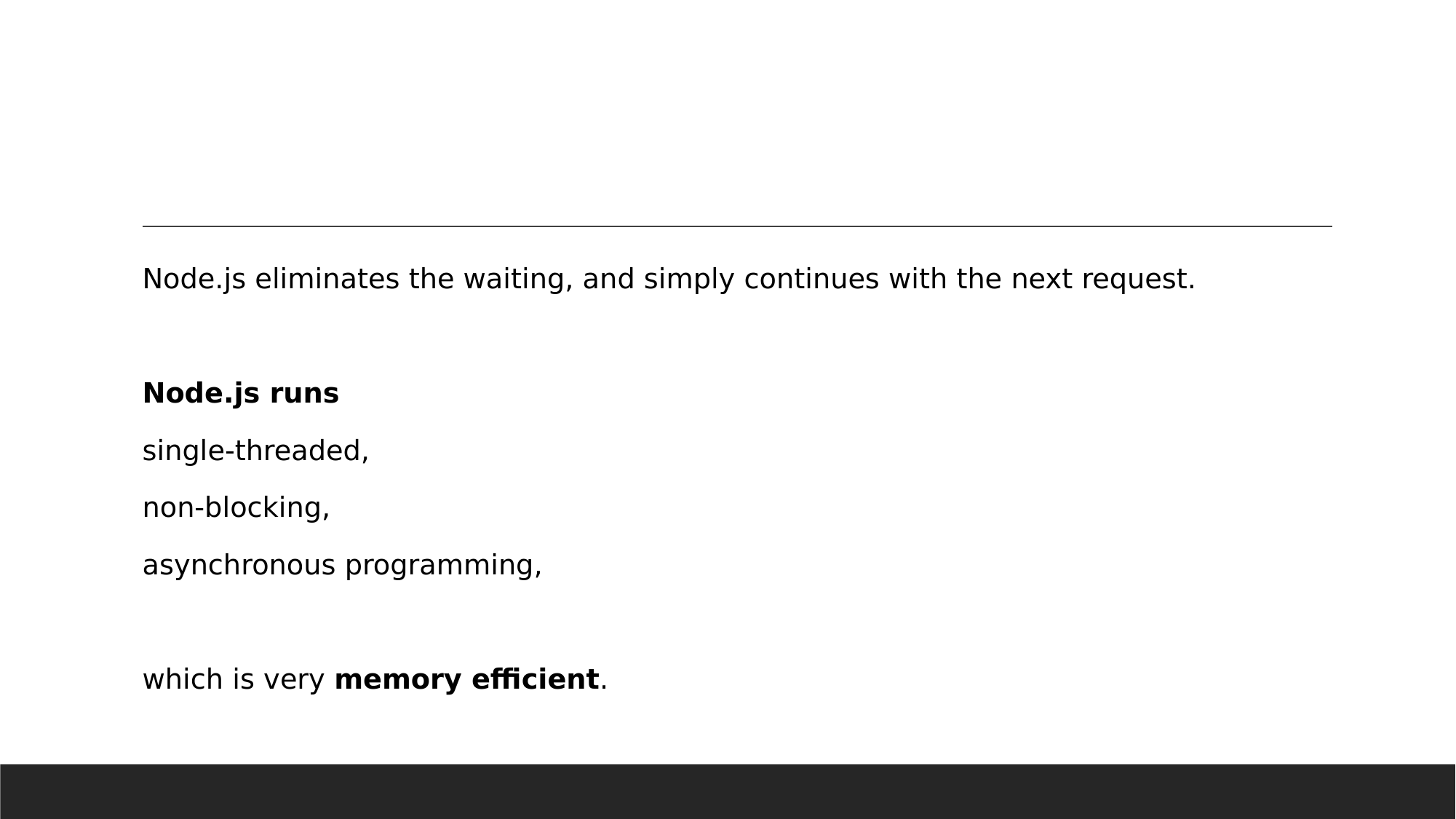

#
Node.js eliminates the waiting, and simply continues with the next request.

Node.js runs
single-threaded,
non-blocking,
asynchronous programming,

which is very memory efficient.